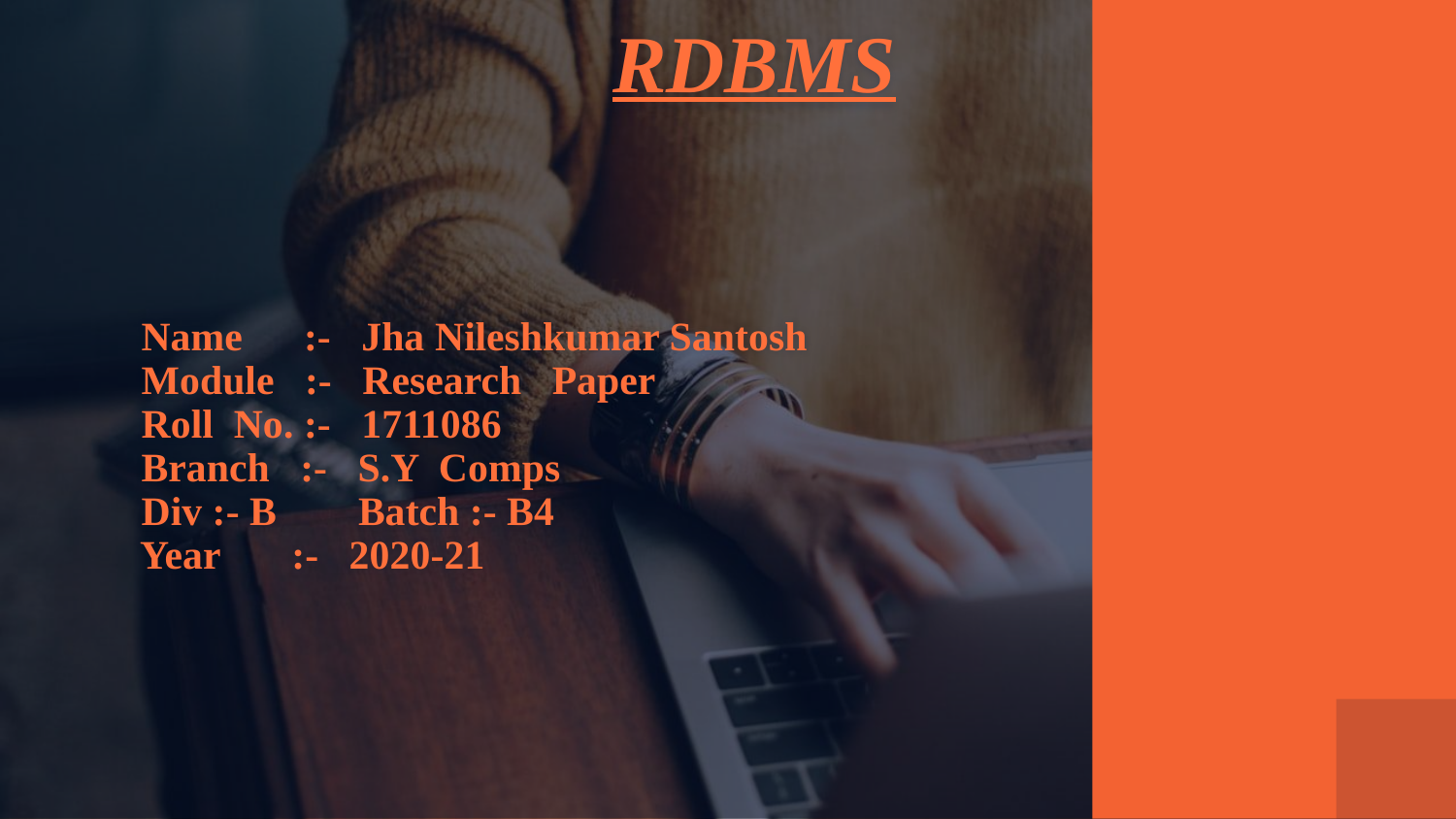

# RDBMS Name      :-   Jha Nileshkumar Santosh Module   :-   Research   Paper Roll  No. :-   1711086 Branch   :-   S.Y  Comps Div :- B        Batch :- B4 Year       :-   2020-21